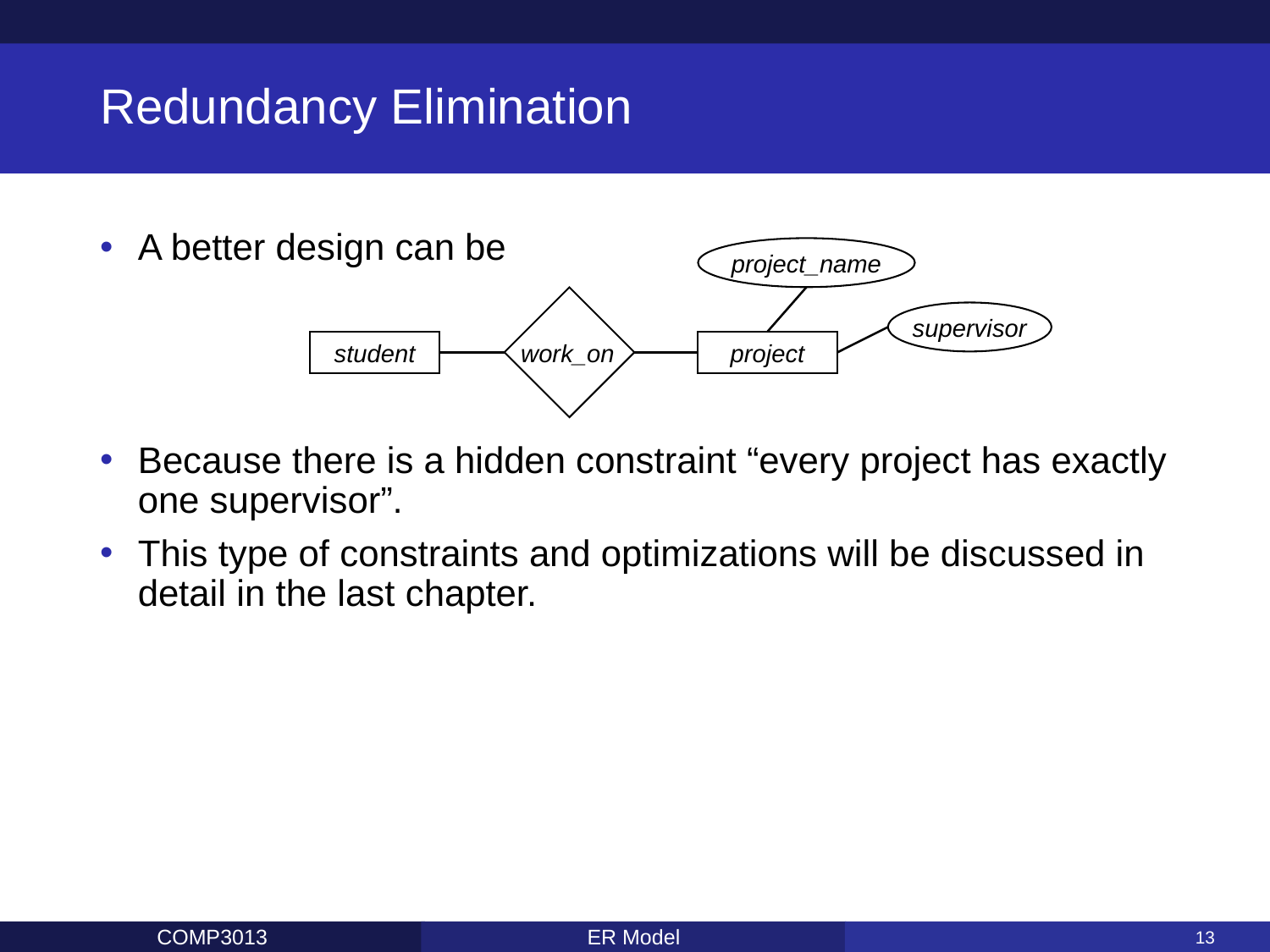

# Redundancy Elimination
A better design can be

Because there is a hidden constraint “every project has exactly one supervisor”.
This type of constraints and optimizations will be discussed in detail in the last chapter.
project_name

work_on
supervisor
student
project